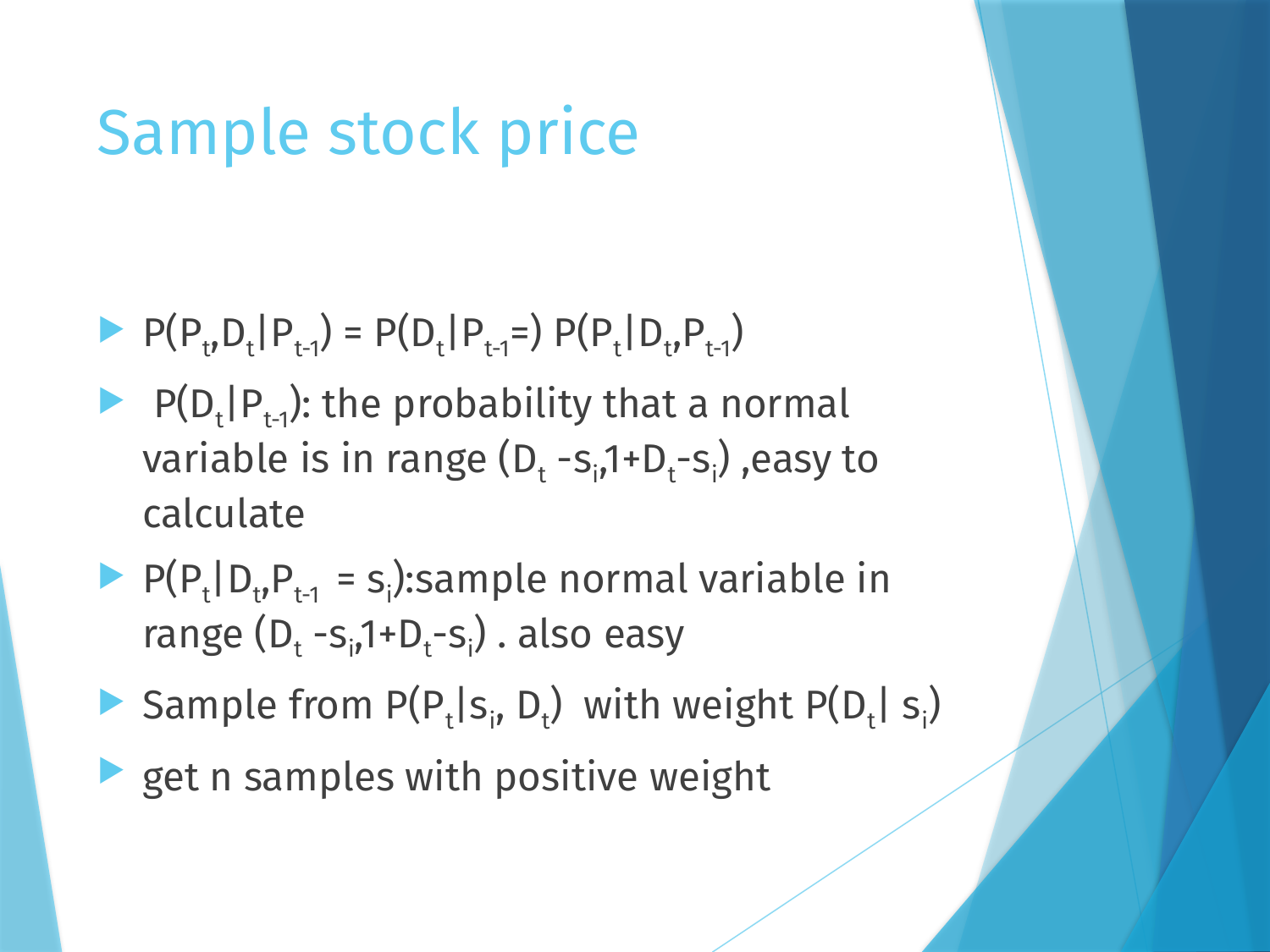

# Sample stock price
P(Pt,Dt|Pt-1) = P(Dt|Pt-1=) P(Pt|Dt,Pt-1)
 P(Dt|Pt-1): the probability that a normal variable is in range (Dt -si,1+Dt-si) ,easy to calculate
P(Pt|Dt,Pt-1  = si):sample normal variable in range (Dt -si,1+Dt-si) . also easy
Sample from P(Pt|si, Dt)  with weight P(Dt| si)
get n samples with positive weight